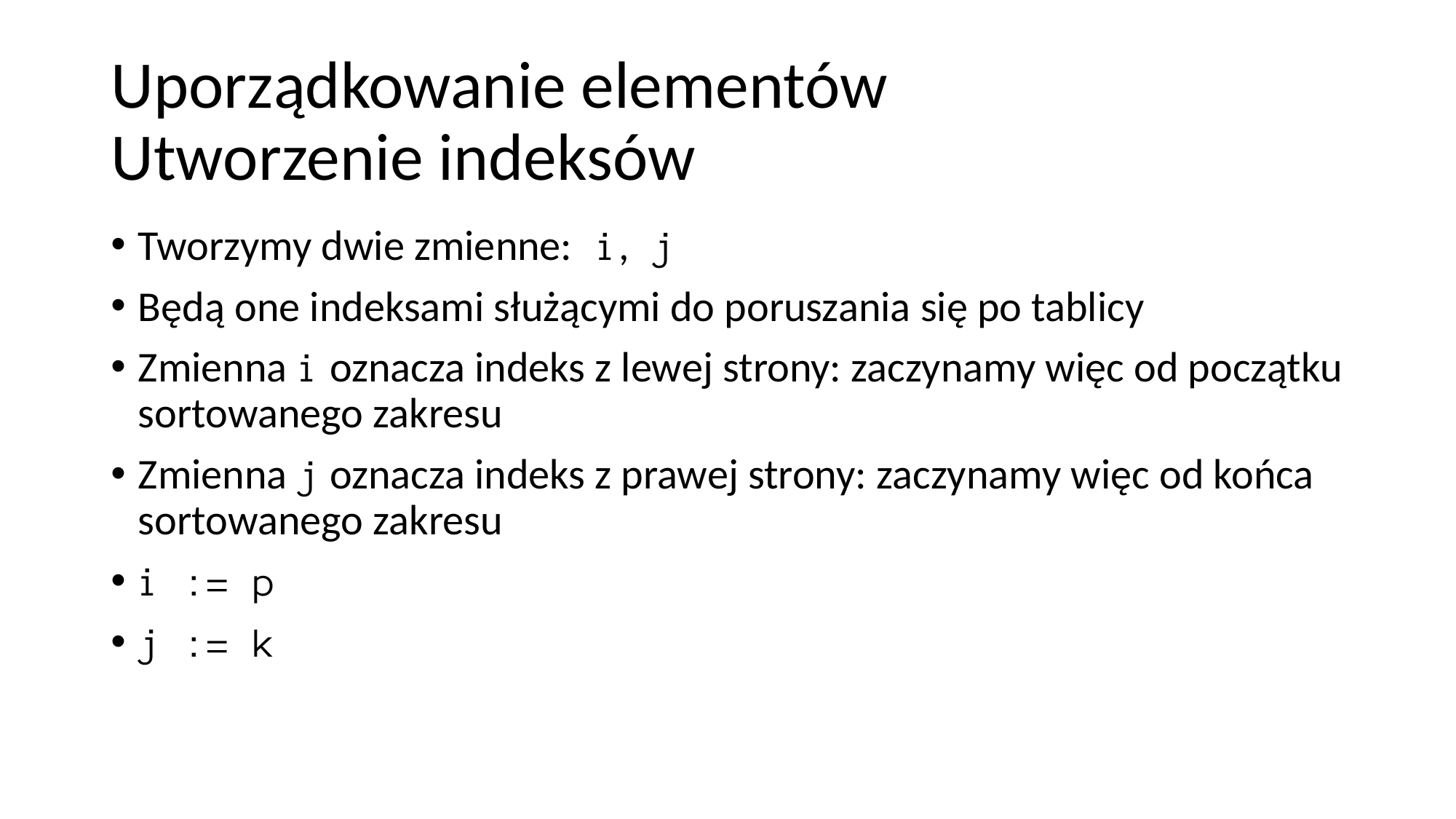

# Uporządkowanie elementów Utworzenie indeksów
Tworzymy dwie zmienne: i, j
Będą one indeksami służącymi do poruszania się po tablicy
Zmienna i oznacza indeks z lewej strony: zaczynamy więc od początku sortowanego zakresu
Zmienna j oznacza indeks z prawej strony: zaczynamy więc od końca sortowanego zakresu
i := p
j := k